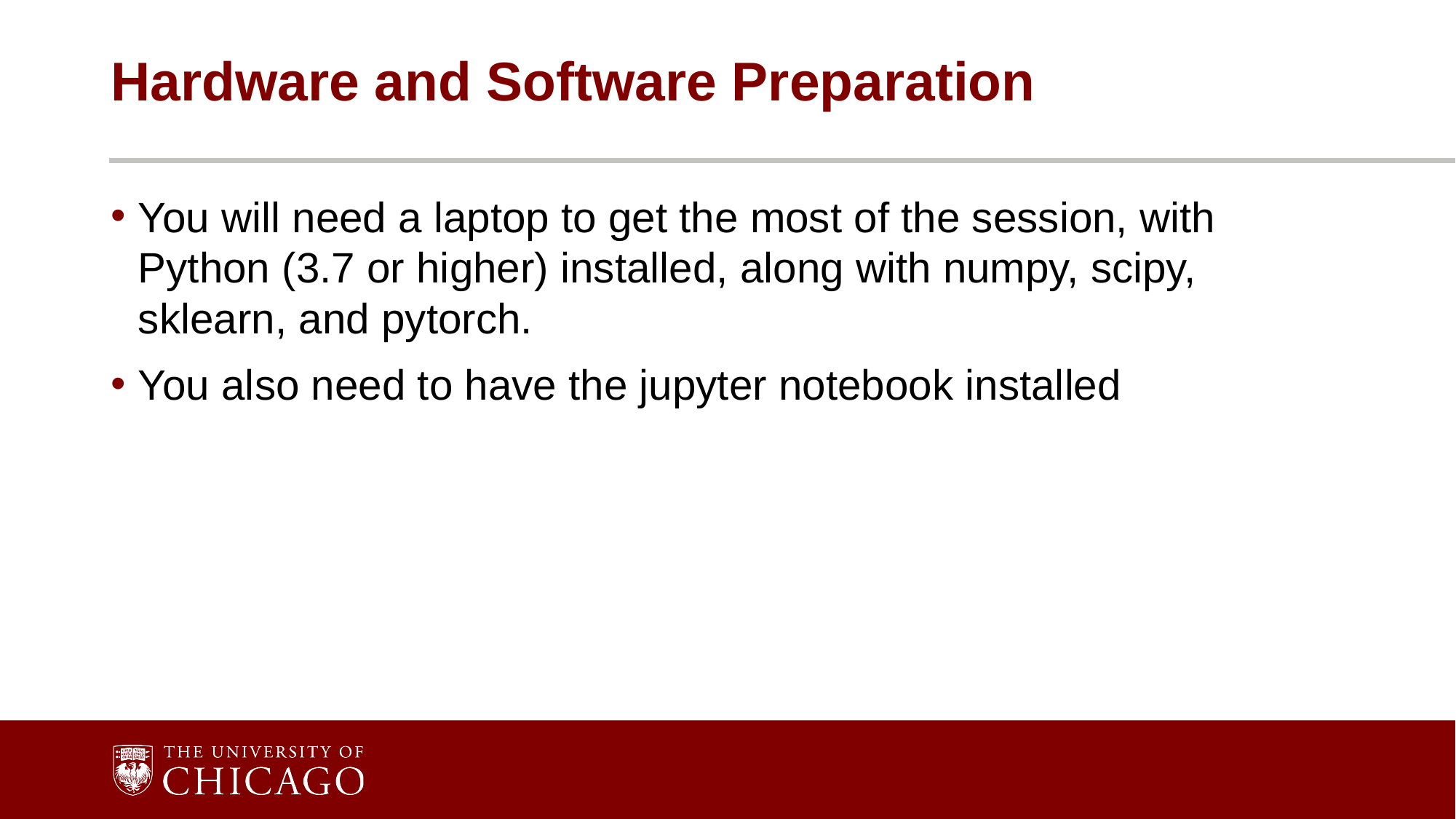

# Hardware and Software Preparation
You will need a laptop to get the most of the session, with Python (3.7 or higher) installed, along with numpy, scipy, sklearn, and pytorch.
You also need to have the jupyter notebook installed